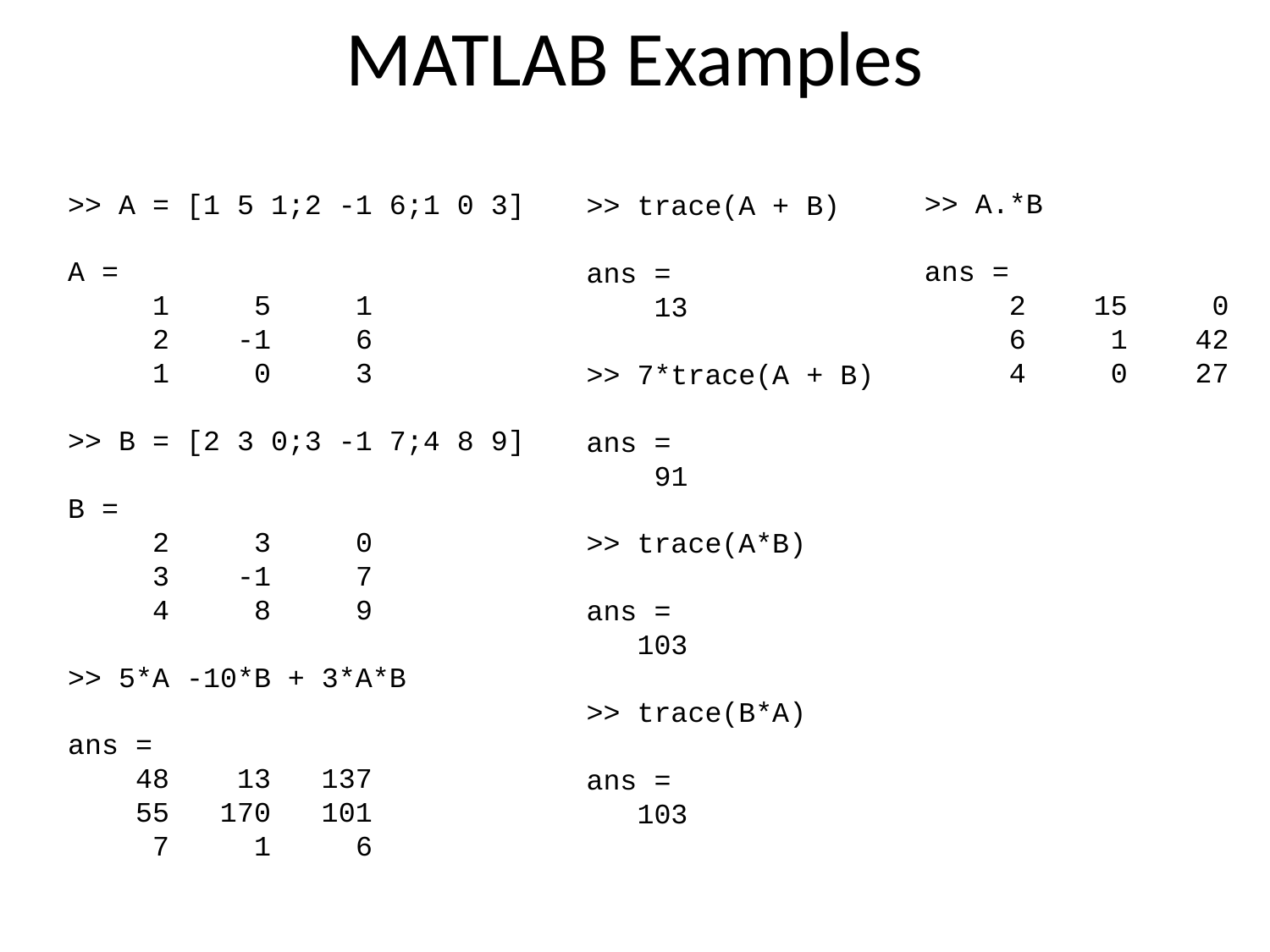

# MATLAB Examples
>> A.*B

ans =
     2    15     0
     6     1    42
     4     0    27

>> A = [1 5 1;2 -1 6;1 0 3]

A =
     1     5     1
     2    -1     6
     1     0     3

>> B = [2 3 0;3 -1 7;4 8 9]

B =
     2     3     0
     3    -1     7
     4     8     9

>> 5*A -10*B + 3*A*B

ans =
    48    13   137
    55   170   101
     7     1     6
>> trace(A + B)

ans =
    13

>> 7*trace(A + B)

ans =
    91

>> trace(A*B)

ans =
   103

>> trace(B*A)

ans =
   103